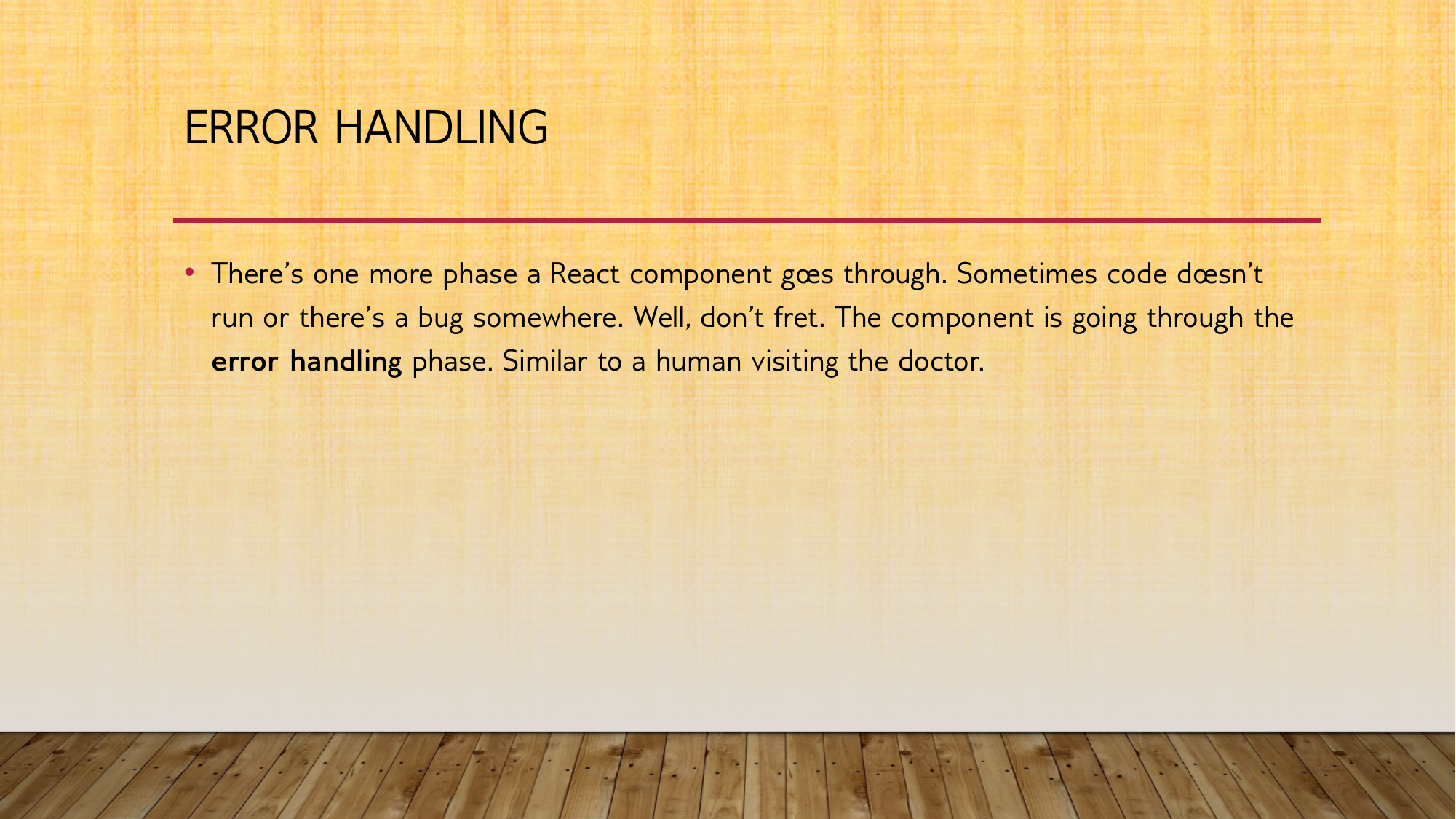

# error handling
There’s one more phase a React component goes through. Sometimes code doesn’t run or there’s a bug somewhere. Well, don’t fret. The component is going through the error handling phase. Similar to a human visiting the doctor.